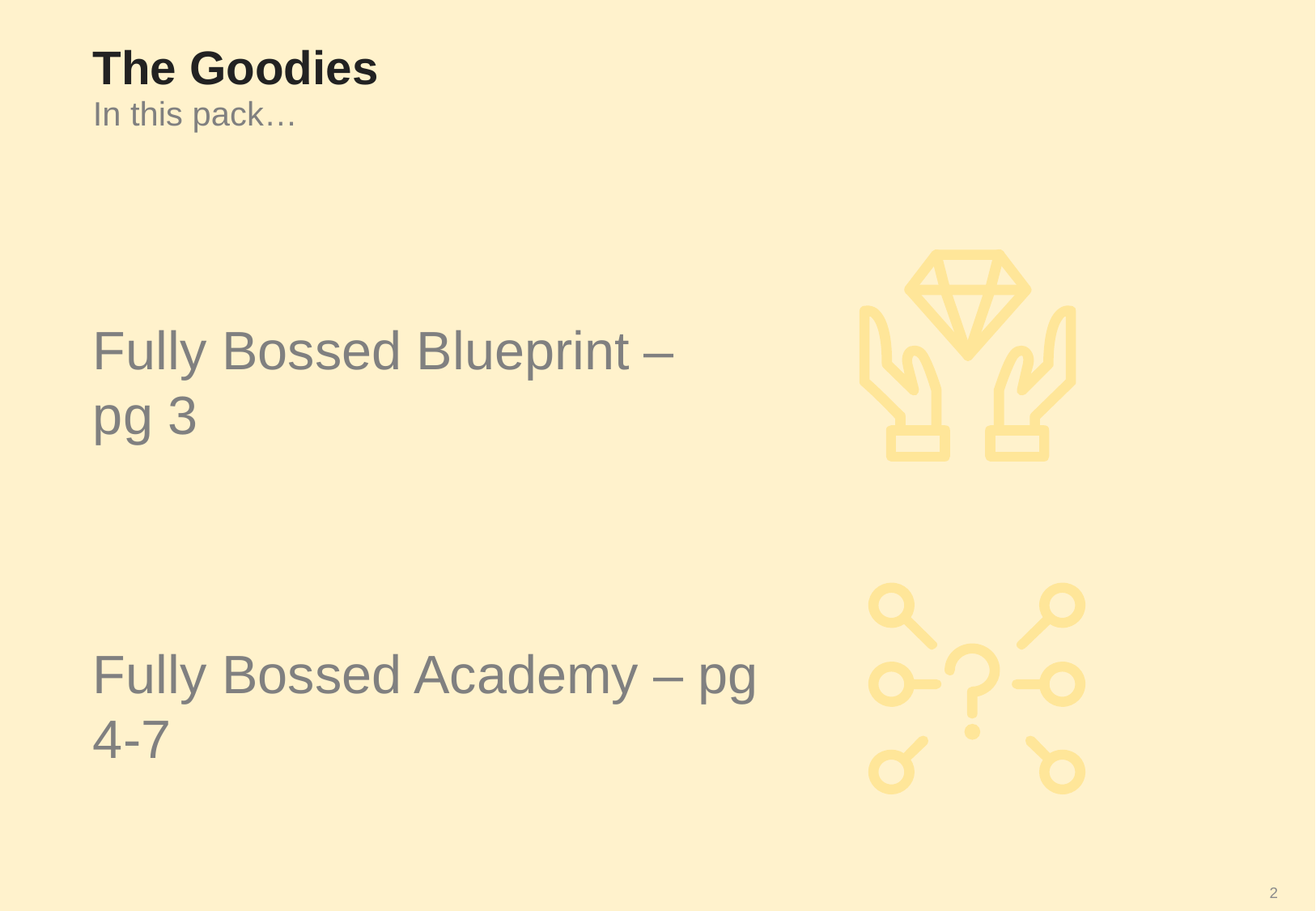

The Goodies
In this pack…

Fully Bossed Blueprint – pg 3

Fully Bossed Academy – pg 4-7
2